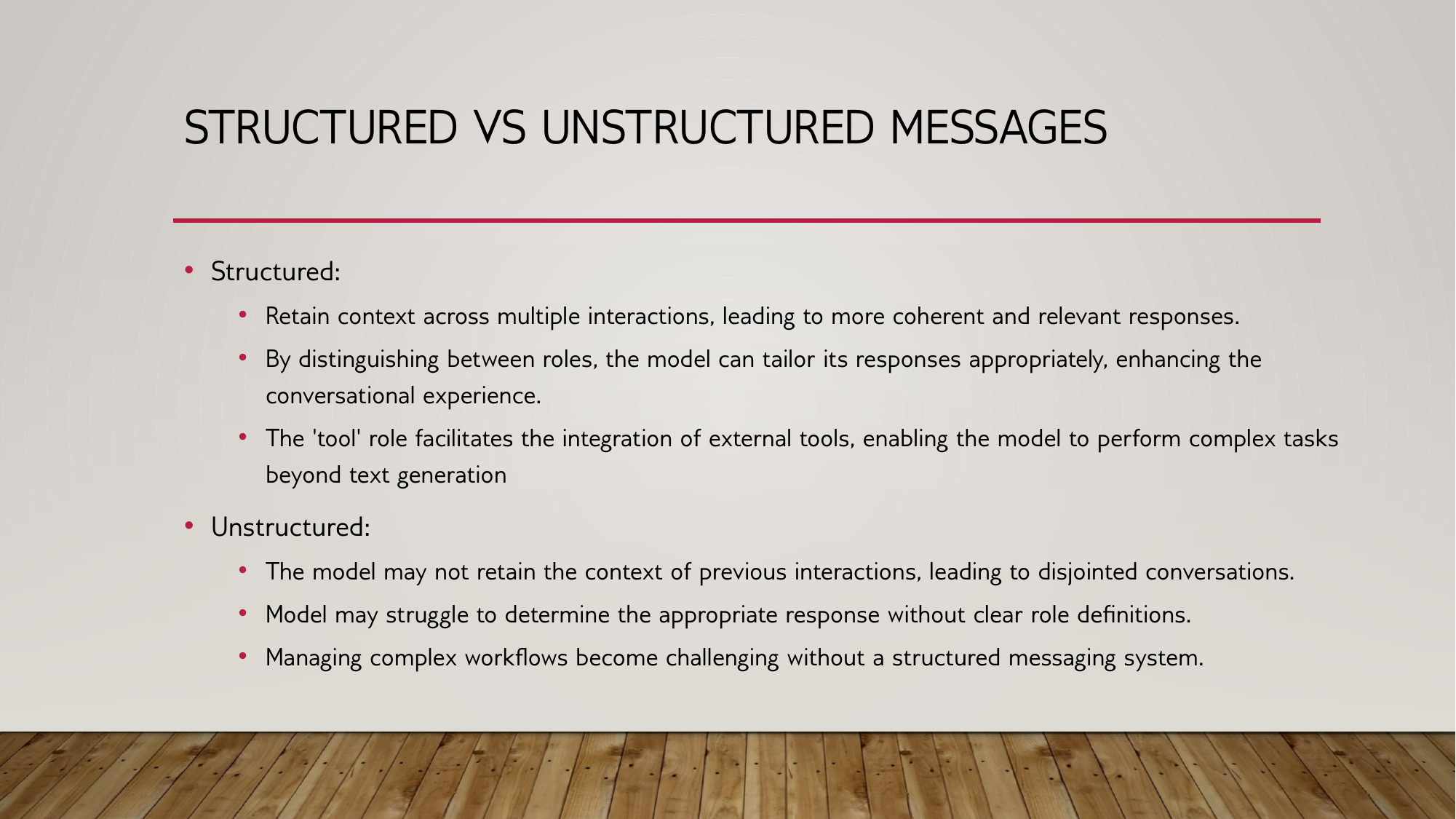

# Structured Vs Unstructured Messages
Structured:
Retain context across multiple interactions, leading to more coherent and relevant responses.
By distinguishing between roles, the model can tailor its responses appropriately, enhancing the conversational experience.
The 'tool' role facilitates the integration of external tools, enabling the model to perform complex tasks beyond text generation
Unstructured:
The model may not retain the context of previous interactions, leading to disjointed conversations.
Model may struggle to determine the appropriate response without clear role definitions.
Managing complex workflows become challenging without a structured messaging system.